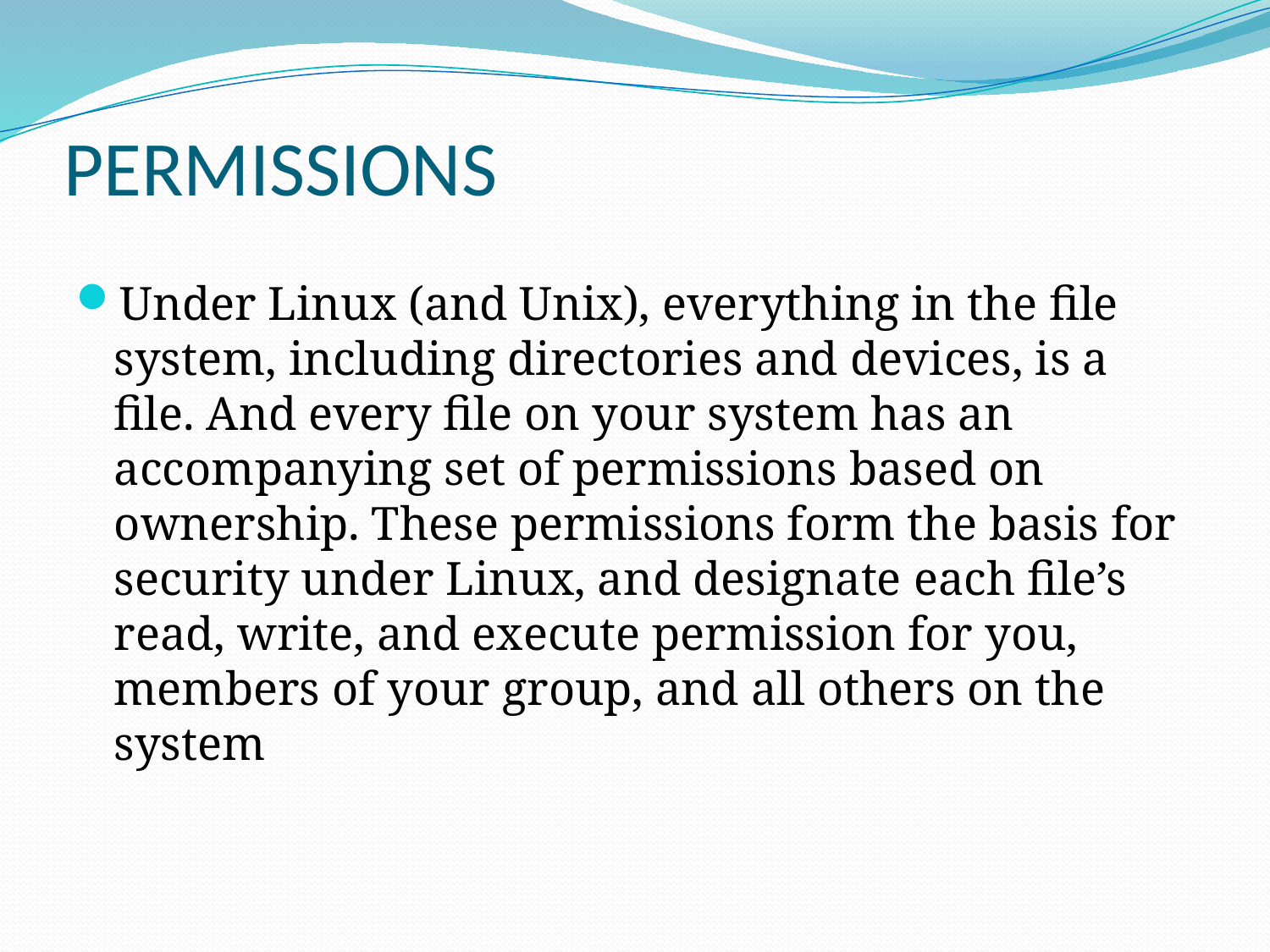

# PERMISSIONS
Under Linux (and Unix), everything in the file system, including directories and devices, is a file. And every file on your system has an accompanying set of permissions based on ownership. These permissions form the basis for security under Linux, and designate each file’s read, write, and execute permission for you, members of your group, and all others on the system